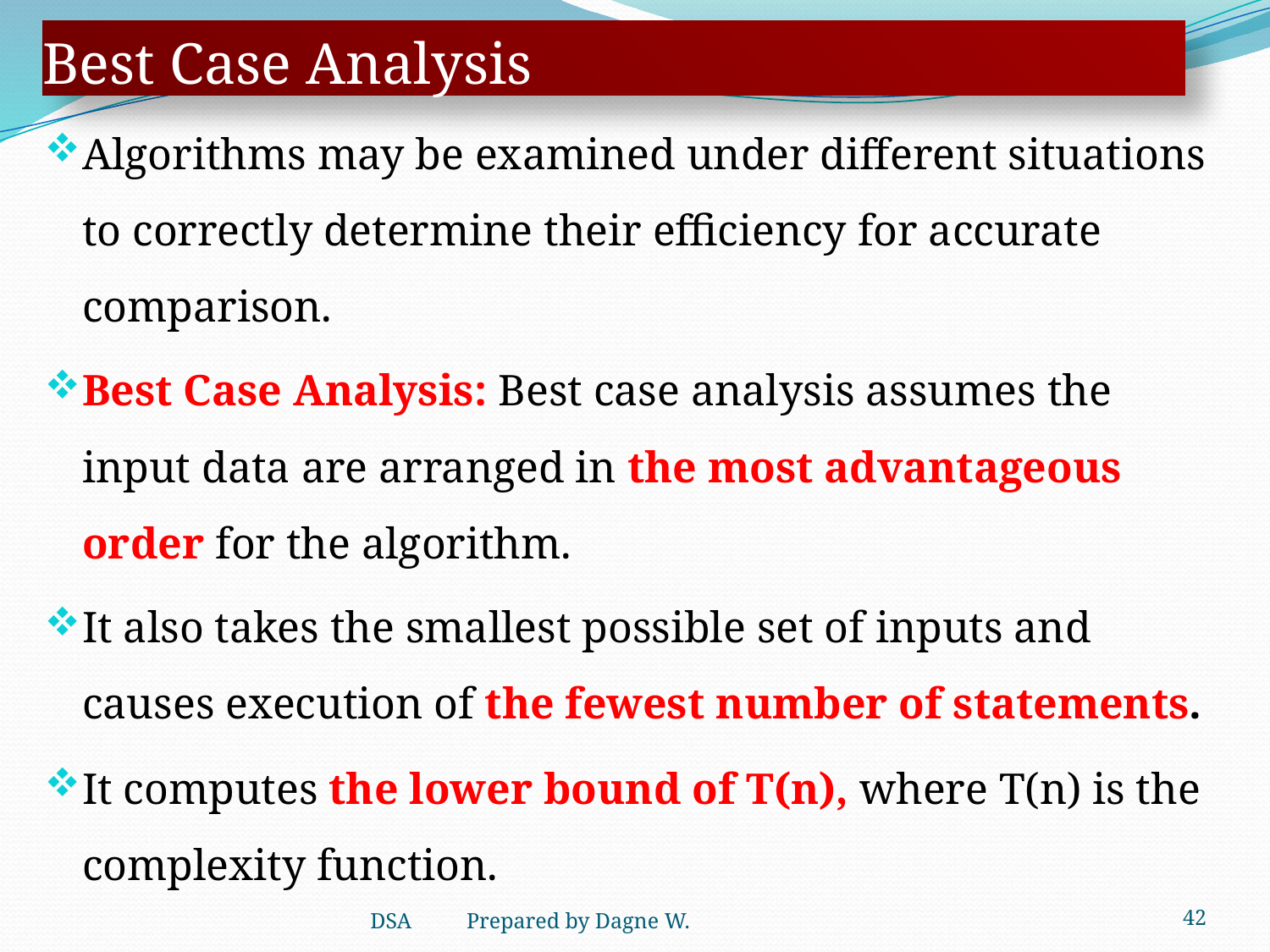

# Best Case Analysis
Algorithms may be examined under different situations to correctly determine their efficiency for accurate comparison.
Best Case Analysis: Best case analysis assumes the input data are arranged in the most advantageous order for the algorithm.
It also takes the smallest possible set of inputs and causes execution of the fewest number of statements.
It computes the lower bound of T(n), where T(n) is the complexity function.
42
DSA          Prepared by Dagne W.